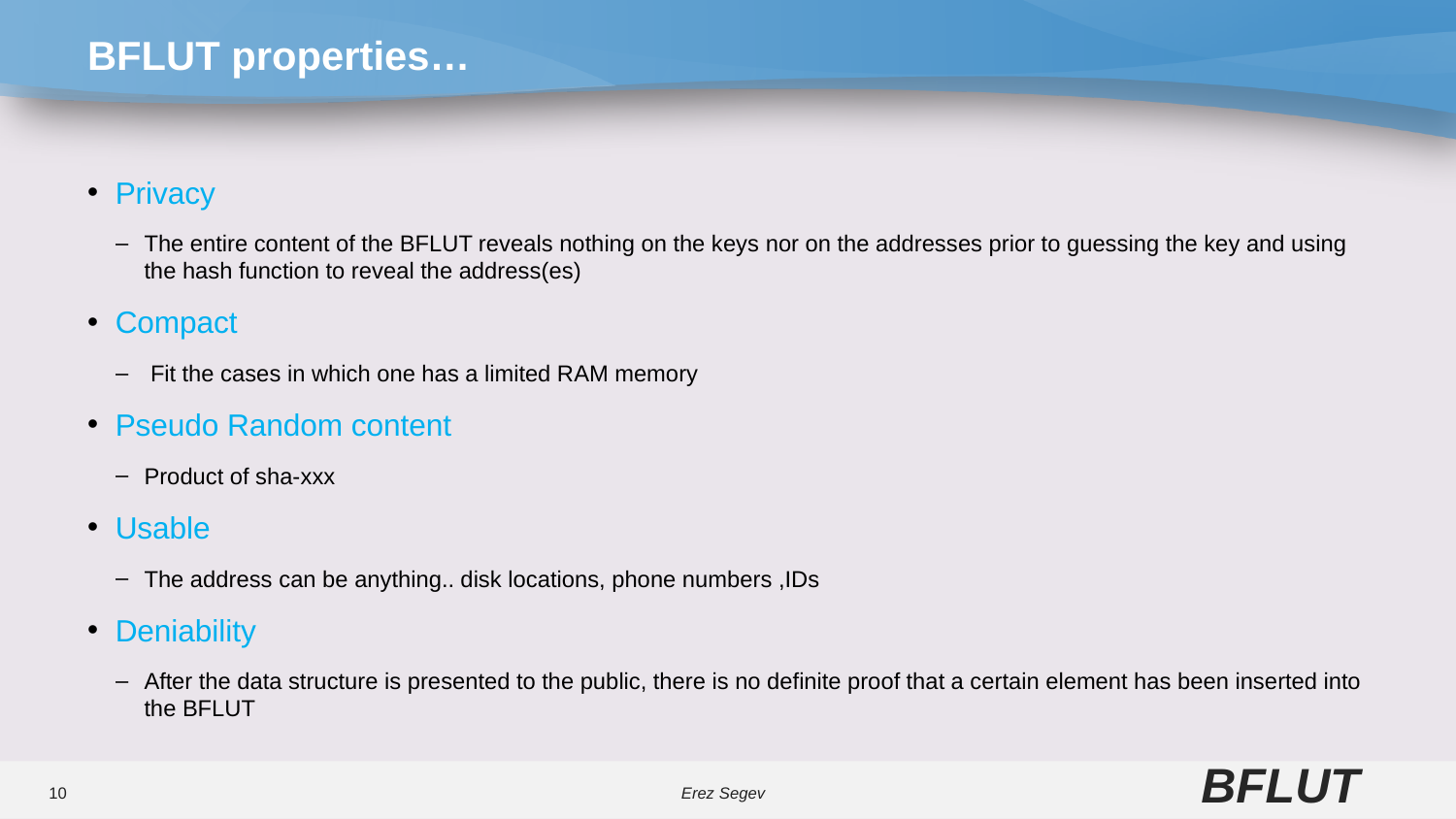

# BFLUT properties…
Privacy
The entire content of the BFLUT reveals nothing on the keys nor on the addresses prior to guessing the key and using the hash function to reveal the address(es)
Compact
 Fit the cases in which one has a limited RAM memory
Pseudo Random content
Product of sha-xxx
Usable
The address can be anything.. disk locations, phone numbers ,IDs
Deniability
After the data structure is presented to the public, there is no definite proof that a certain element has been inserted into the BFLUT